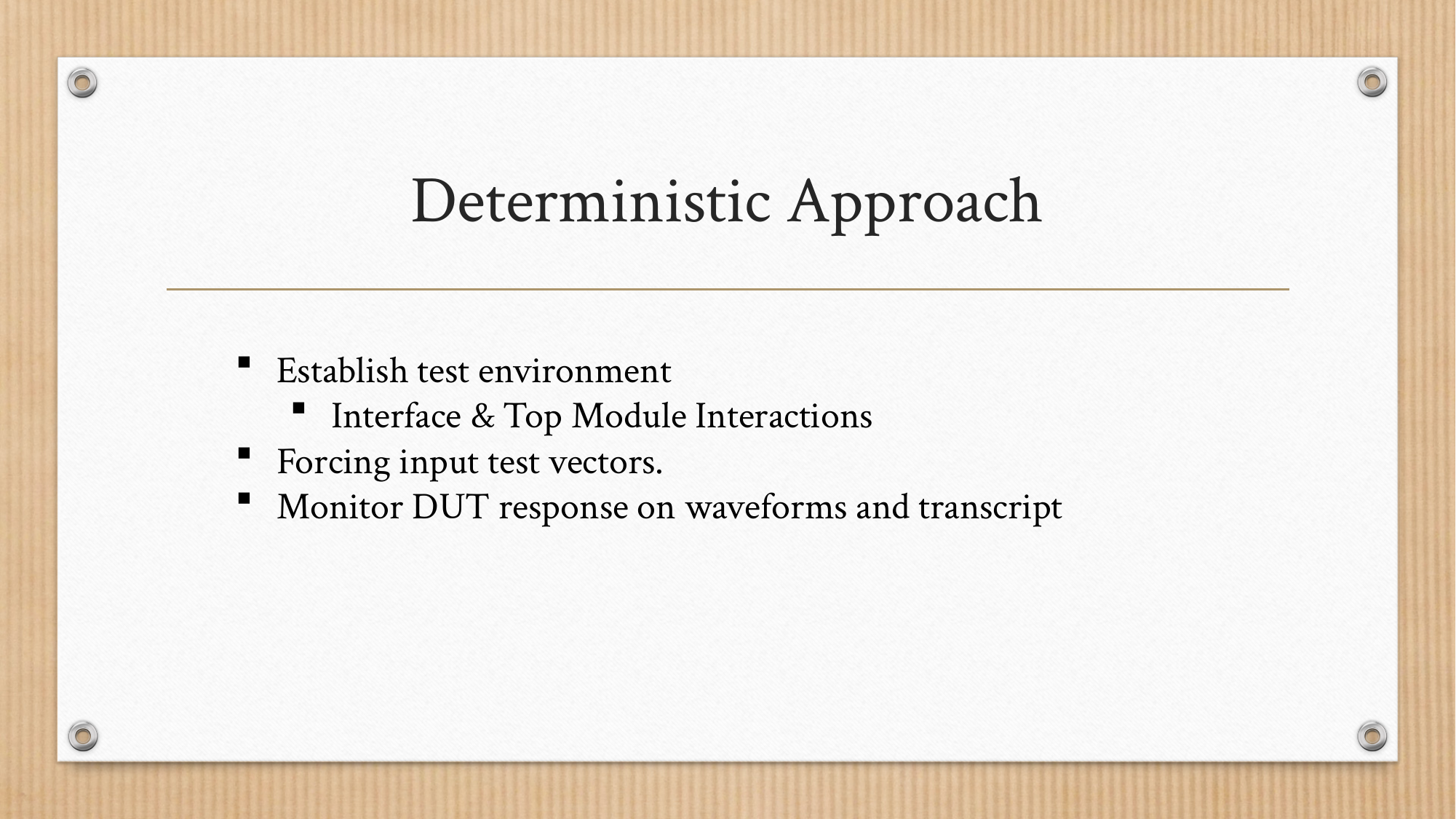

# Deterministic Approach
Establish test environment
Interface & Top Module Interactions
Forcing input test vectors.
Monitor DUT response on waveforms and transcript